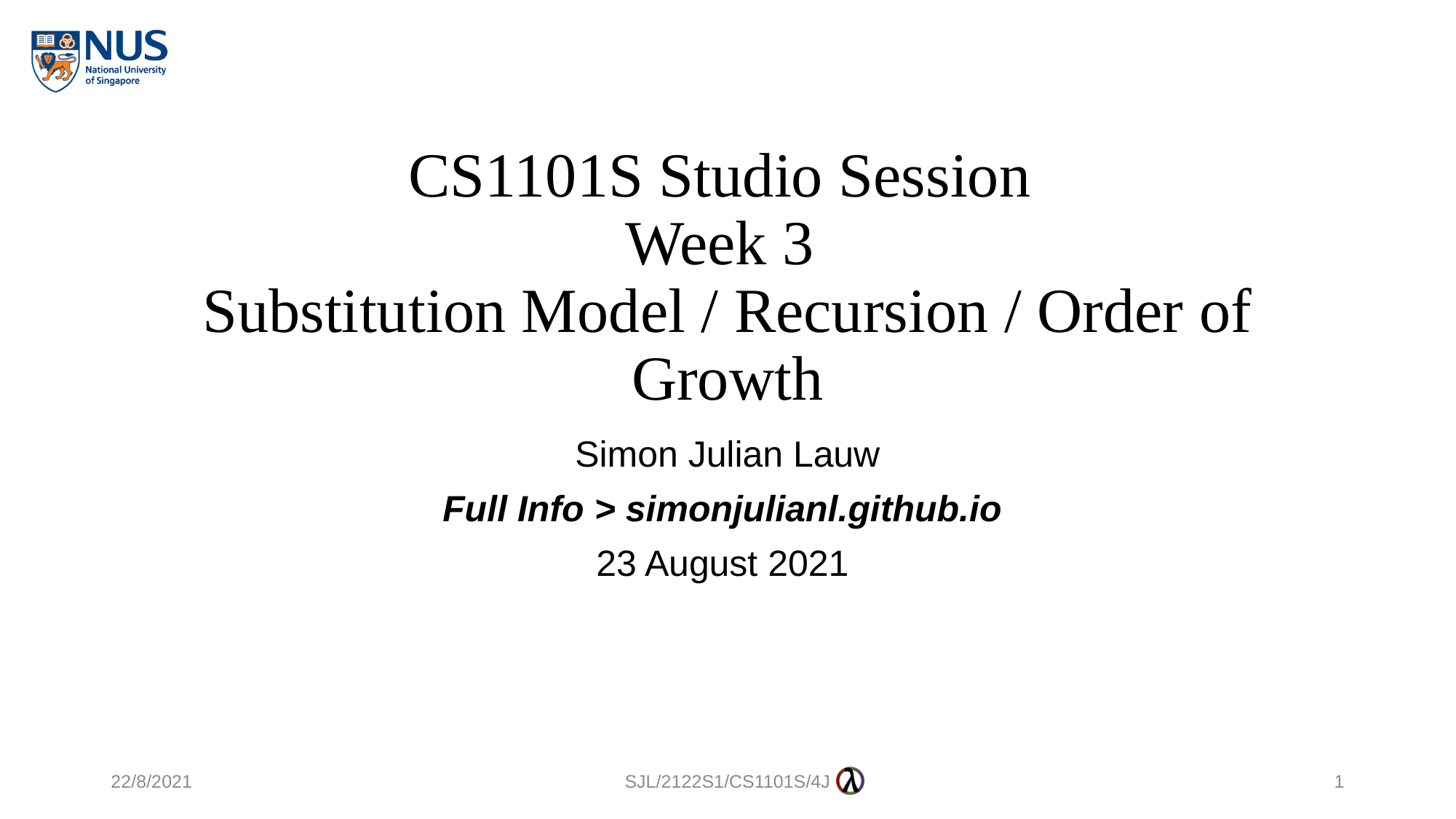

# CS1101S Studio Session Week 3 Substitution Model / Recursion / Order of Growth
Simon Julian Lauw
Full Info > simonjulianl.github.io
23 August 2021

22/8/2021
SJL/2122S1/CS1101S/4J
1